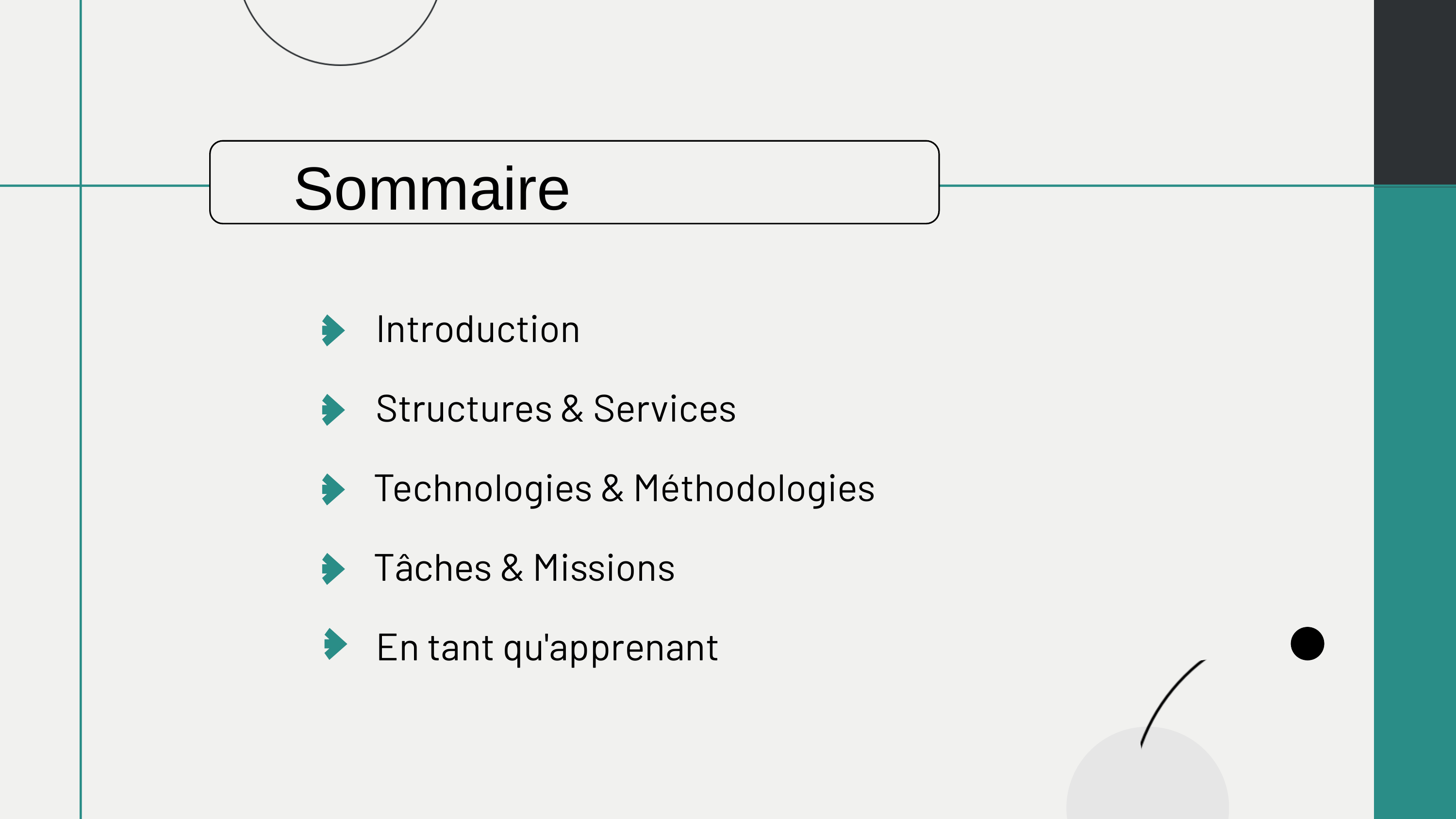

Sommaire

Introduction

Structures & Services

Technologies & Méthodologies

Tâches & Missions

En tant qu'apprenant